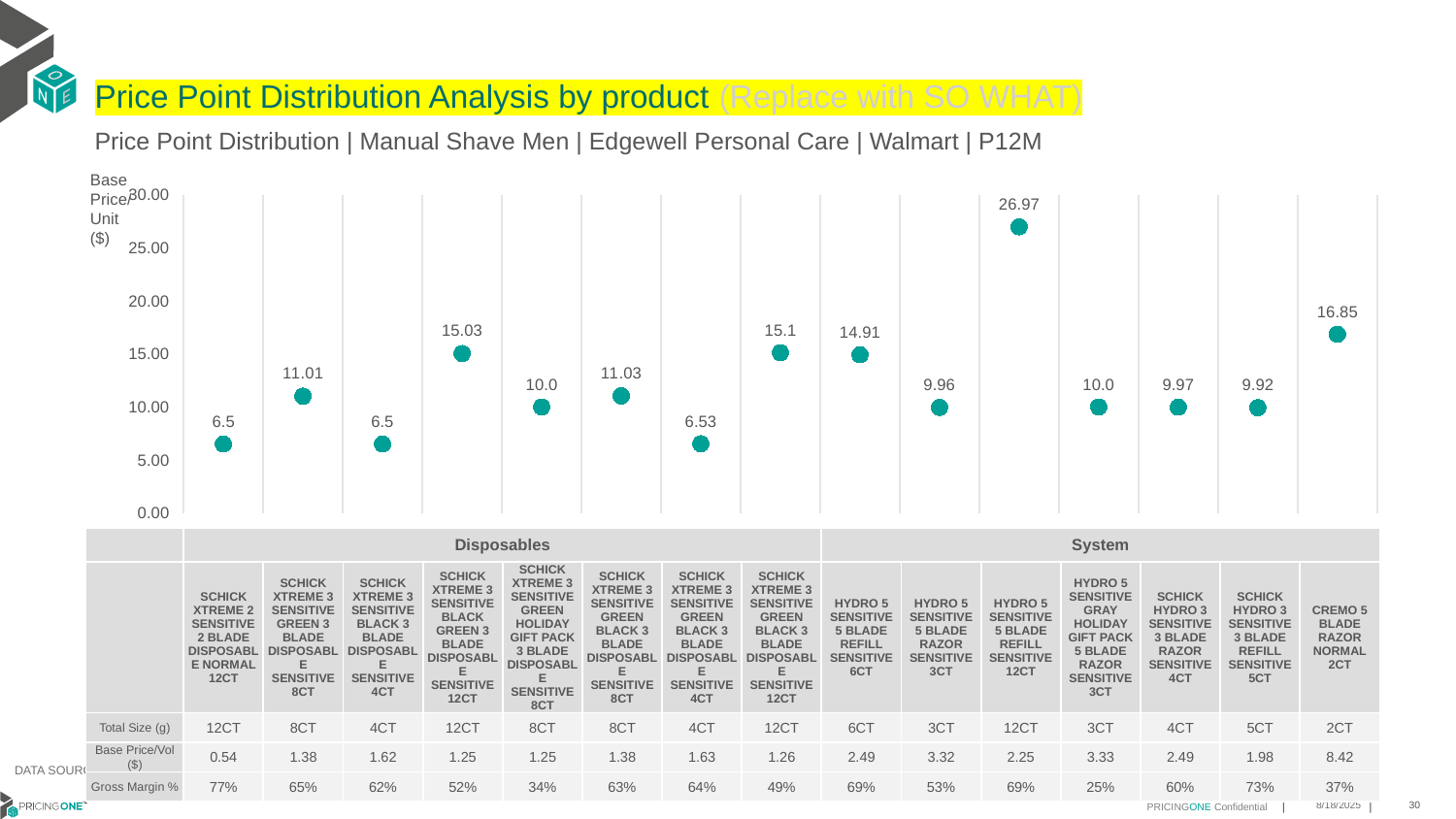

# Price Point Distribution Analysis by product (Replace with SO WHAT)
Price Point Distribution | Manual Shave Men | Edgewell Personal Care | Walmart | P12M
Base Price/Unit ($)

### Chart

| Category | Base Price/Unit |
|---|---|
| SCHICK XTREME 2 SENSITIVE 2 BLADE DISPOSABLE NORMAL 12CT | 6.5 |
| SCHICK XTREME 3 SENSITIVE GREEN 3 BLADE DISPOSABLE SENSITIVE 8CT | 11.01 |
| SCHICK XTREME 3 SENSITIVE BLACK 3 BLADE DISPOSABLE SENSITIVE 4CT | 6.5 |
| SCHICK XTREME 3 SENSITIVE BLACK GREEN 3 BLADE DISPOSABLE SENSITIVE 12CT | 15.03 |
| SCHICK XTREME 3 SENSITIVE GREEN HOLIDAY GIFT PACK 3 BLADE DISPOSABLE SENSITIVE 8CT | 10.0 |
| SCHICK XTREME 3 SENSITIVE GREEN BLACK 3 BLADE DISPOSABLE SENSITIVE 8CT | 11.03 |
| SCHICK XTREME 3 SENSITIVE GREEN BLACK 3 BLADE DISPOSABLE SENSITIVE 4CT | 6.53 |
| SCHICK XTREME 3 SENSITIVE GREEN BLACK 3 BLADE DISPOSABLE SENSITIVE 12CT | 15.1 |
| HYDRO 5 SENSITIVE 5 BLADE REFILL SENSITIVE 6CT | 14.91 |
| HYDRO 5 SENSITIVE 5 BLADE RAZOR SENSITIVE 3CT | 9.96 |
| HYDRO 5 SENSITIVE 5 BLADE REFILL SENSITIVE 12CT | 26.97 |
| HYDRO 5 SENSITIVE GRAY HOLIDAY GIFT PACK 5 BLADE RAZOR SENSITIVE 3CT | 10.0 |
| SCHICK HYDRO 3 SENSITIVE 3 BLADE RAZOR SENSITIVE 4CT | 9.97 |
| SCHICK HYDRO 3 SENSITIVE 3 BLADE REFILL SENSITIVE 5CT | 9.92 |
| CREMO 5 BLADE RAZOR NORMAL 2CT | 16.85 |
|  | Disposables | Disposables | Disposables | Disposables | Disposables | Disposables | Disposables | Disposables | System | System | System | System | System | System | System |
| --- | --- | --- | --- | --- | --- | --- | --- | --- | --- | --- | --- | --- | --- | --- | --- |
|  | SCHICK XTREME 2 SENSITIVE 2 BLADE DISPOSABLE NORMAL 12CT | SCHICK XTREME 3 SENSITIVE GREEN 3 BLADE DISPOSABLE SENSITIVE 8CT | SCHICK XTREME 3 SENSITIVE BLACK 3 BLADE DISPOSABLE SENSITIVE 4CT | SCHICK XTREME 3 SENSITIVE BLACK GREEN 3 BLADE DISPOSABLE SENSITIVE 12CT | SCHICK XTREME 3 SENSITIVE GREEN HOLIDAY GIFT PACK 3 BLADE DISPOSABLE SENSITIVE 8CT | SCHICK XTREME 3 SENSITIVE GREEN BLACK 3 BLADE DISPOSABLE SENSITIVE 8CT | SCHICK XTREME 3 SENSITIVE GREEN BLACK 3 BLADE DISPOSABLE SENSITIVE 4CT | SCHICK XTREME 3 SENSITIVE GREEN BLACK 3 BLADE DISPOSABLE SENSITIVE 12CT | HYDRO 5 SENSITIVE 5 BLADE REFILL SENSITIVE 6CT | HYDRO 5 SENSITIVE 5 BLADE RAZOR SENSITIVE 3CT | HYDRO 5 SENSITIVE 5 BLADE REFILL SENSITIVE 12CT | HYDRO 5 SENSITIVE GRAY HOLIDAY GIFT PACK 5 BLADE RAZOR SENSITIVE 3CT | SCHICK HYDRO 3 SENSITIVE 3 BLADE RAZOR SENSITIVE 4CT | SCHICK HYDRO 3 SENSITIVE 3 BLADE REFILL SENSITIVE 5CT | CREMO 5 BLADE RAZOR NORMAL 2CT |
| Total Size (g) | 12CT | 8CT | 4CT | 12CT | 8CT | 8CT | 4CT | 12CT | 6CT | 3CT | 12CT | 3CT | 4CT | 5CT | 2CT |
| Base Price/Vol ($) | 0.54 | 1.38 | 1.62 | 1.25 | 1.25 | 1.38 | 1.63 | 1.26 | 2.49 | 3.32 | 2.25 | 3.33 | 2.49 | 1.98 | 8.42 |
| Gross Margin % | 77% | 65% | 62% | 52% | 34% | 63% | 64% | 49% | 69% | 53% | 69% | 25% | 60% | 73% | 37% |
DATA SOURCE: Trade Panel/Retailer Data | Ending March  2025
8/18/2025
30